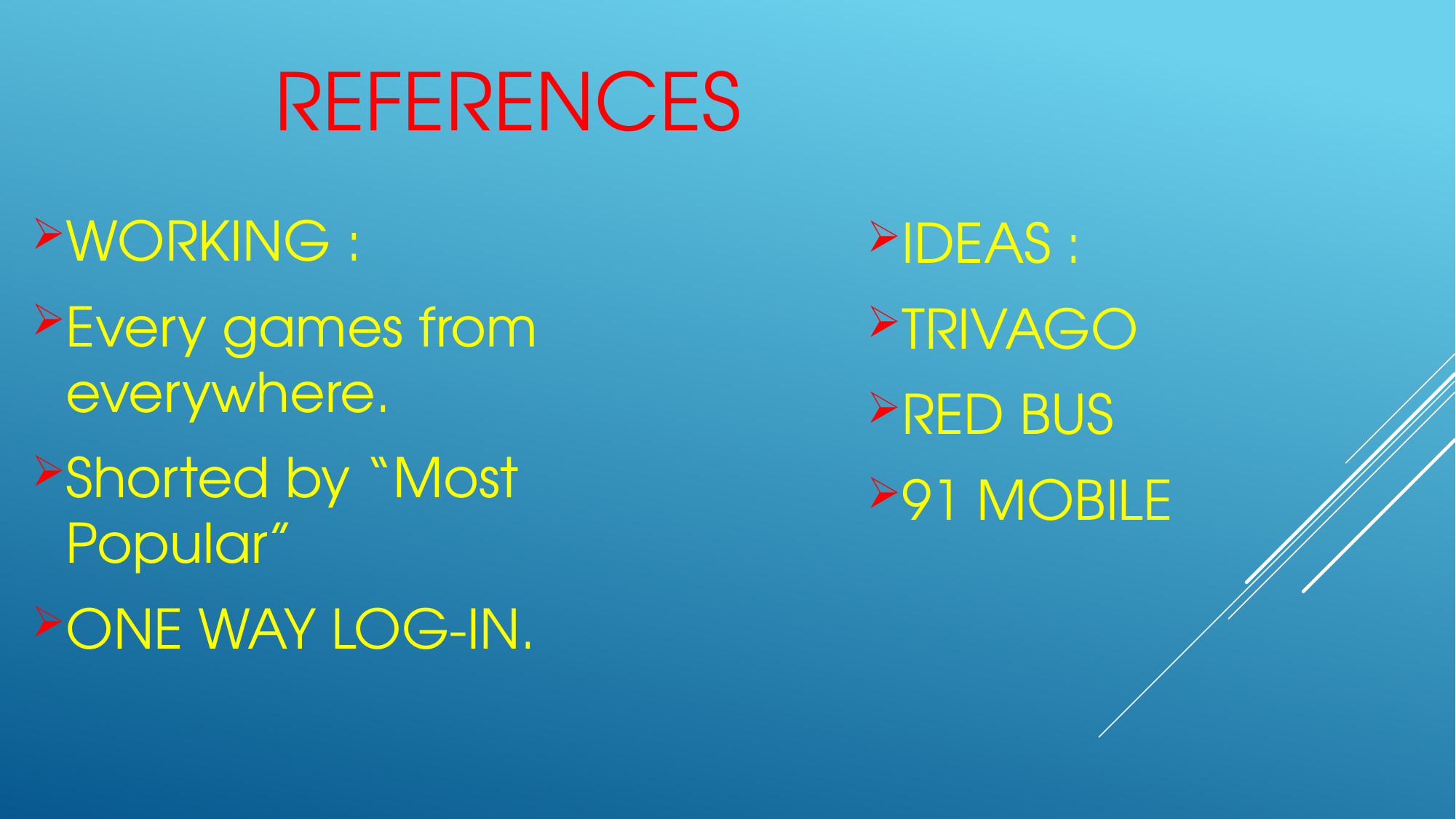

# References
IDEAS :
TRIVAGO
RED BUS
91 MOBILE
WORKING :
Every games from everywhere.
Shorted by “Most Popular”
ONE WAY LOG-IN.